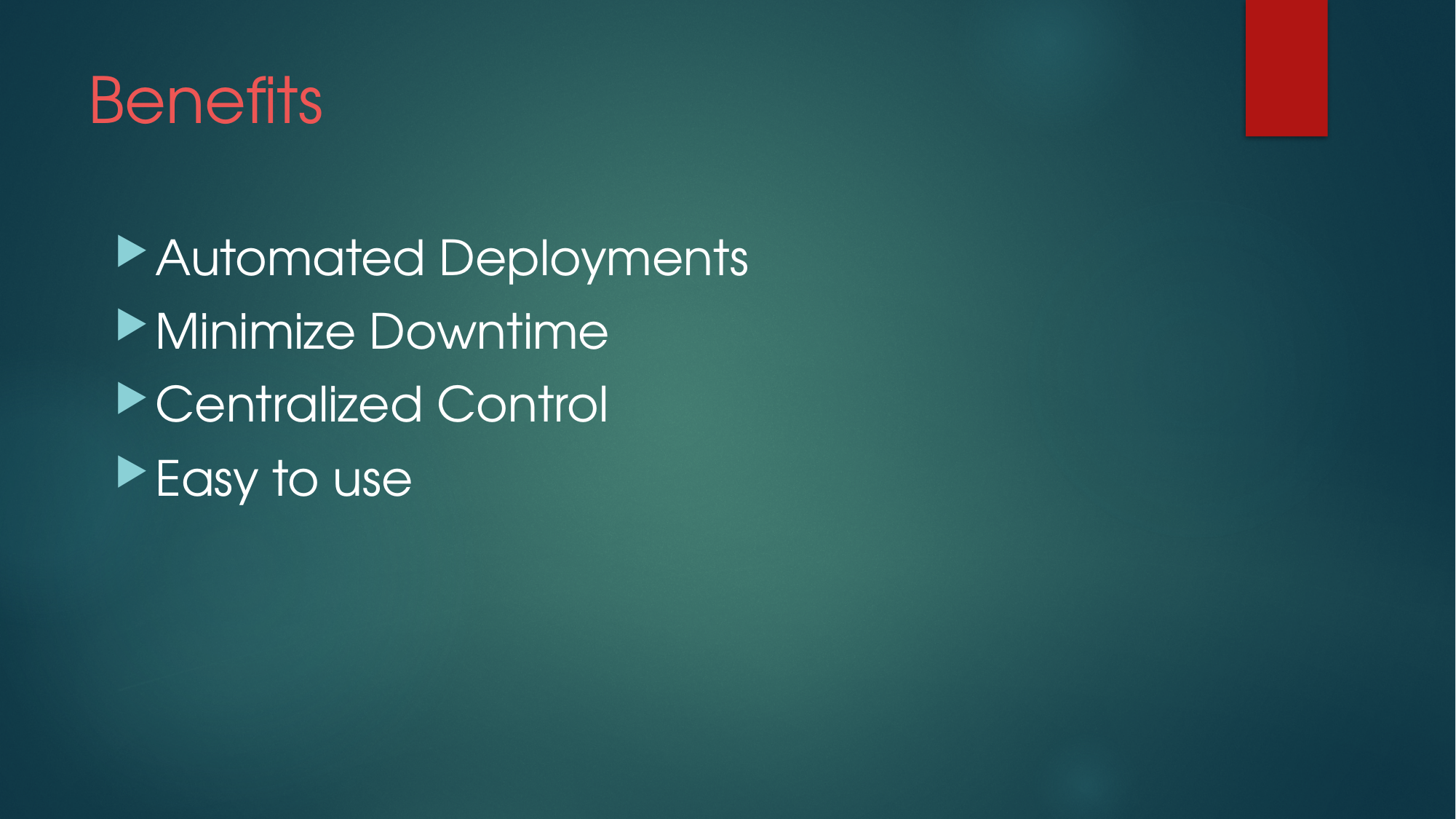

# Benefits
Automated Deployments
Minimize Downtime
Centralized Control
Easy to use